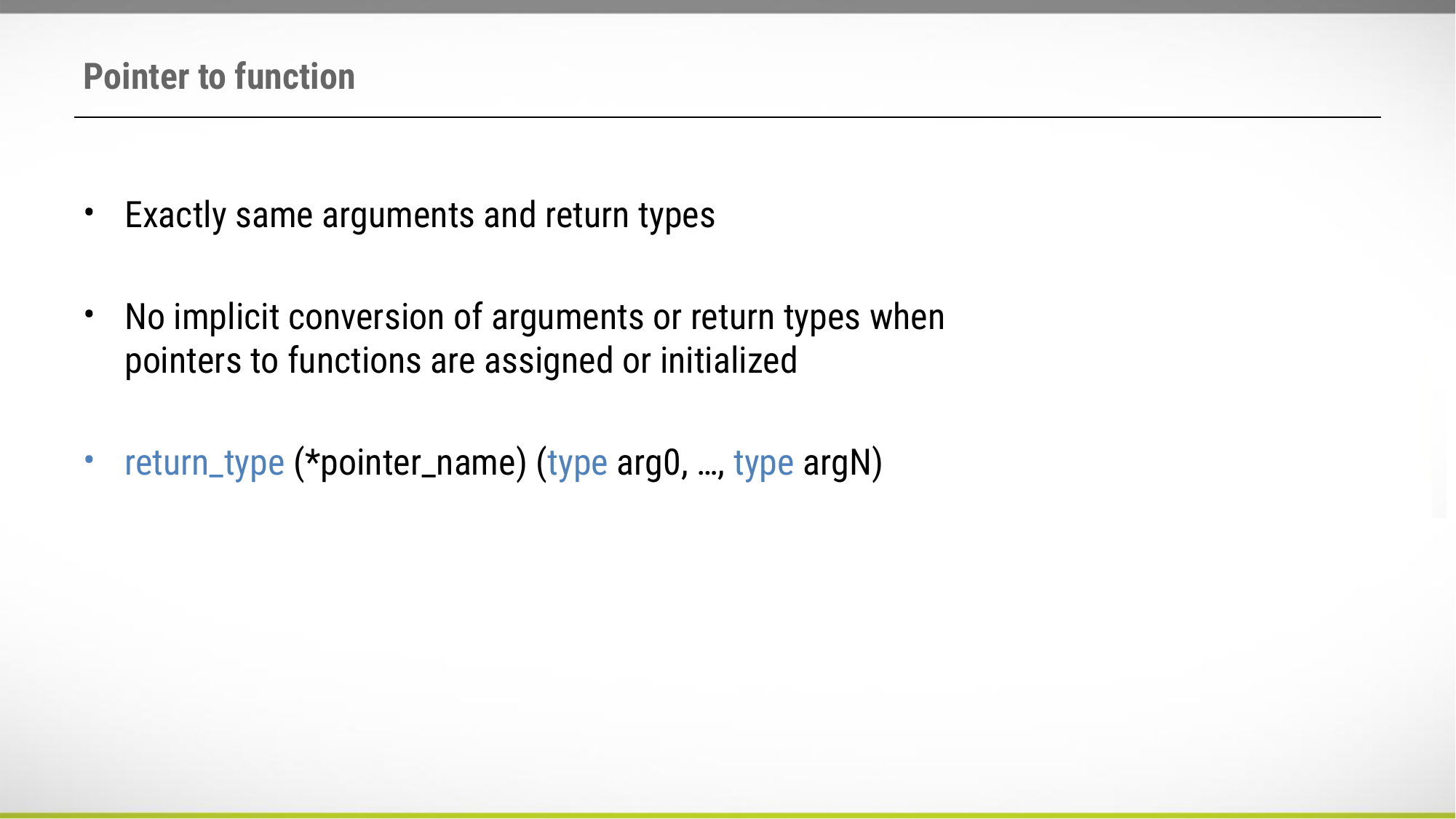

# Pointer to function
Exactly same arguments and return types

No implicit conversion of arguments or return types when pointers to functions are assigned or initialized

return_type (*pointer_name) (type arg0, …, type argN)